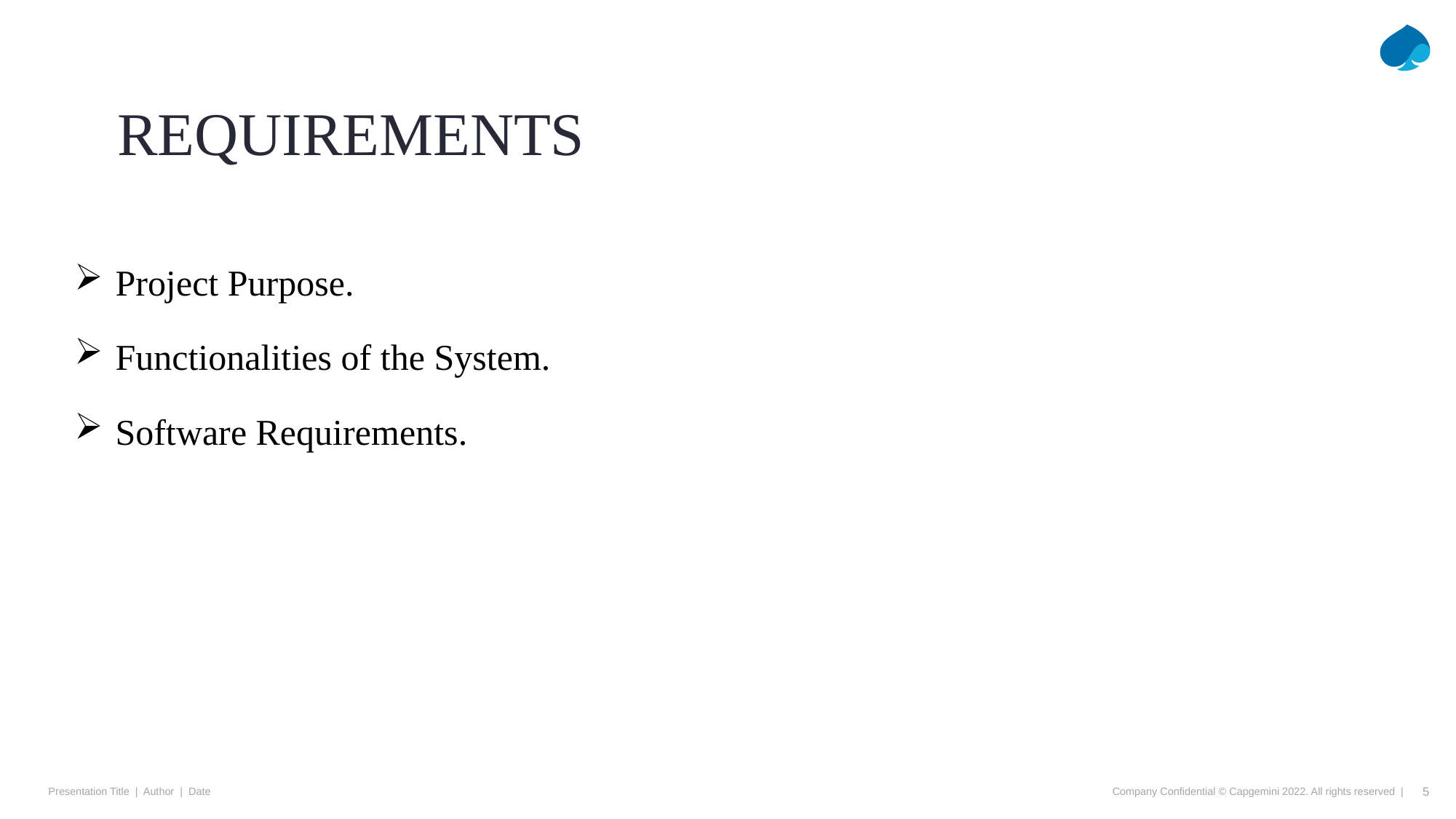

# REQUIREMENTS
Project Purpose.
Functionalities of the System.
Software Requirements.